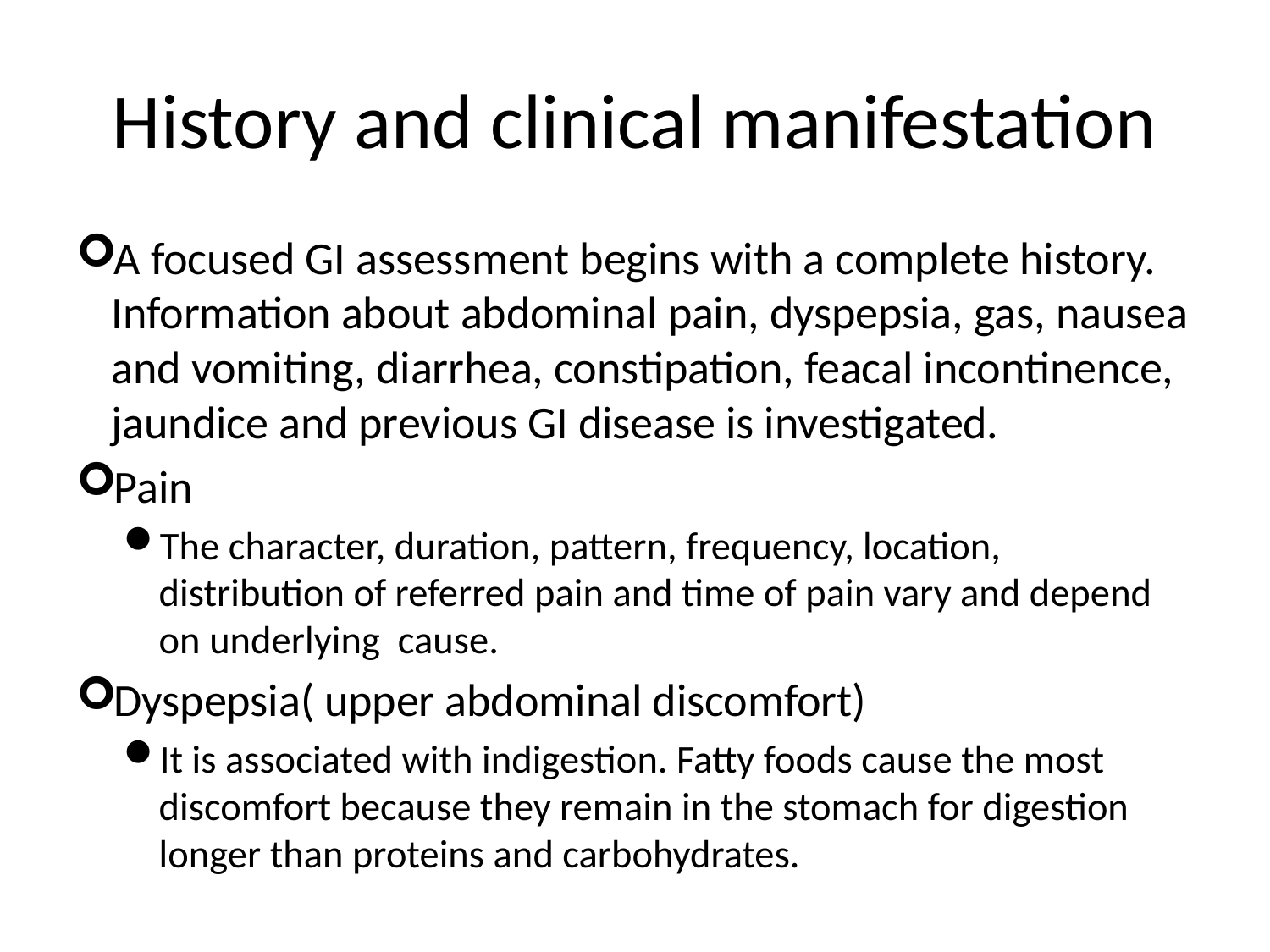

# History and clinical manifestation
A focused GI assessment begins with a complete history. Information about abdominal pain, dyspepsia, gas, nausea and vomiting, diarrhea, constipation, feacal incontinence, jaundice and previous GI disease is investigated.
Pain
The character, duration, pattern, frequency, location, distribution of referred pain and time of pain vary and depend on underlying  cause.
Dyspepsia( upper abdominal discomfort)
It is associated with indigestion. Fatty foods cause the most discomfort because they remain in the stomach for digestion longer than proteins and carbohydrates.